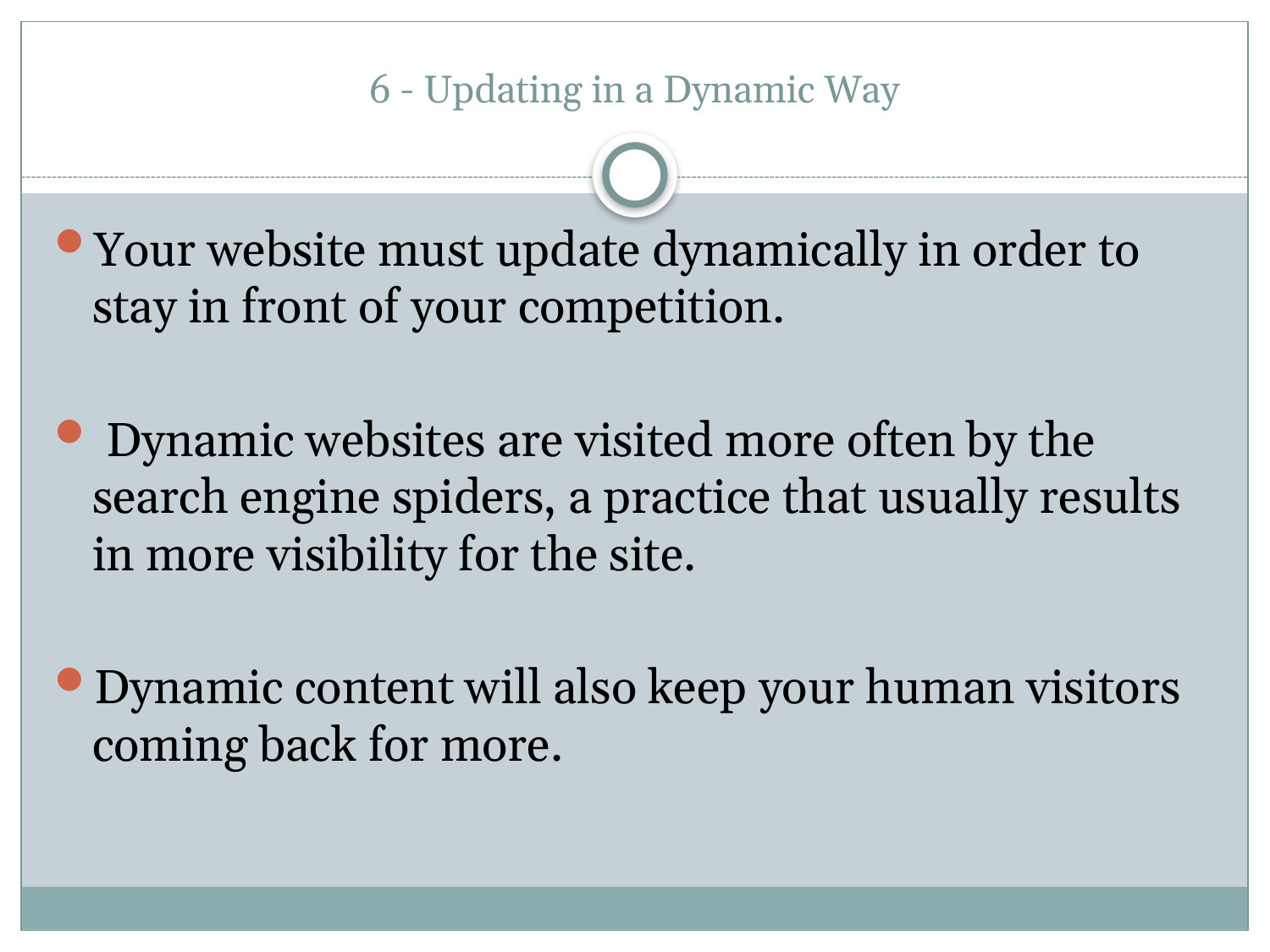

# 6 - Updating in a Dynamic Way
Your website must update dynamically in order to stay in front of your competition.

 Dynamic websites are visited more often by the search engine spiders, a practice that usually results in more visibility for the site.

Dynamic content will also keep your human visitors coming back for more.